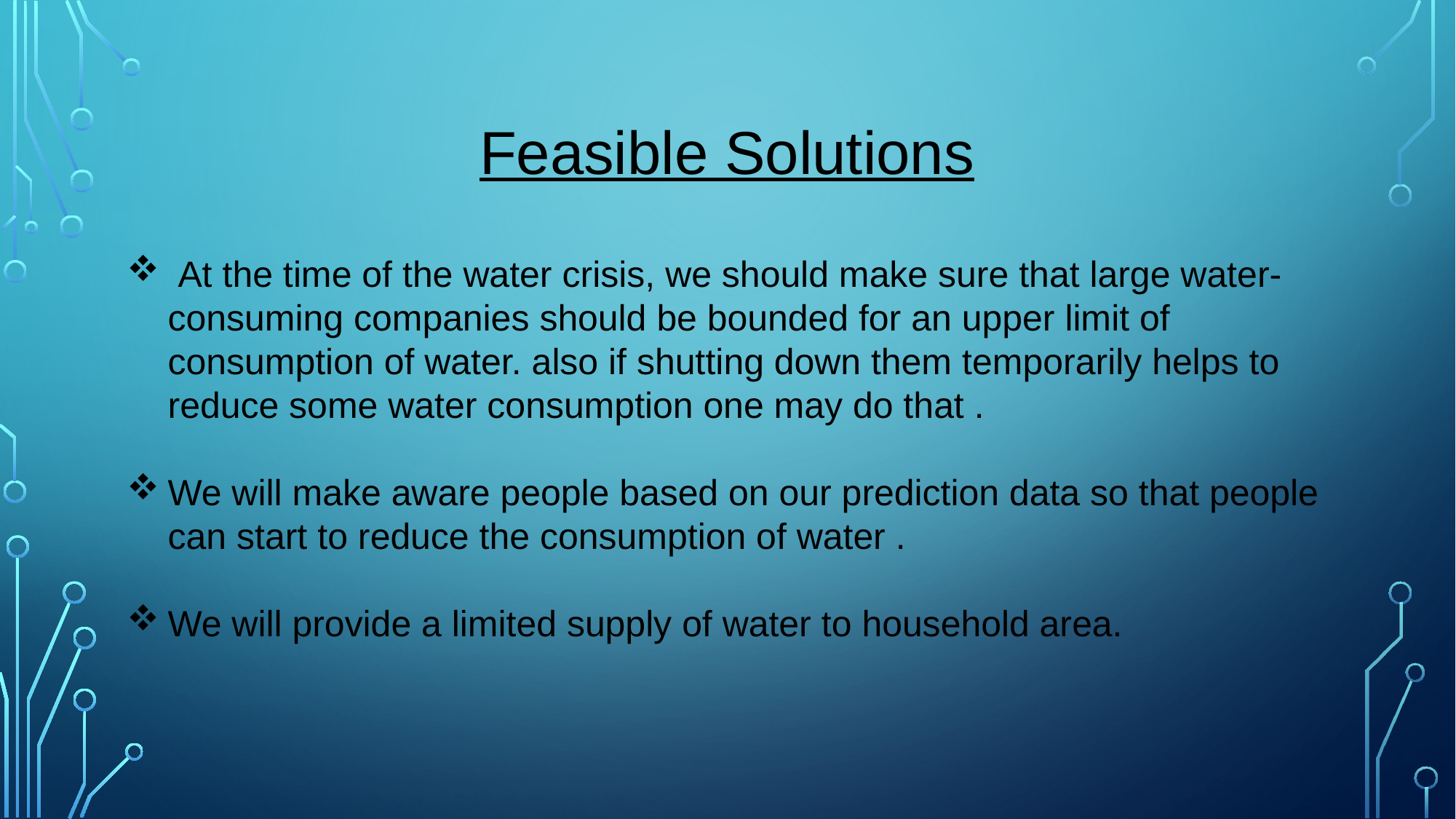

Feasible Solutions
 At the time of the water crisis, we should make sure that large water-consuming companies should be bounded for an upper limit of consumption of water. also if shutting down them temporarily helps to reduce some water consumption one may do that .

We will make aware people based on our prediction data so that people can start to reduce the consumption of water .

We will provide a limited supply of water to household area.